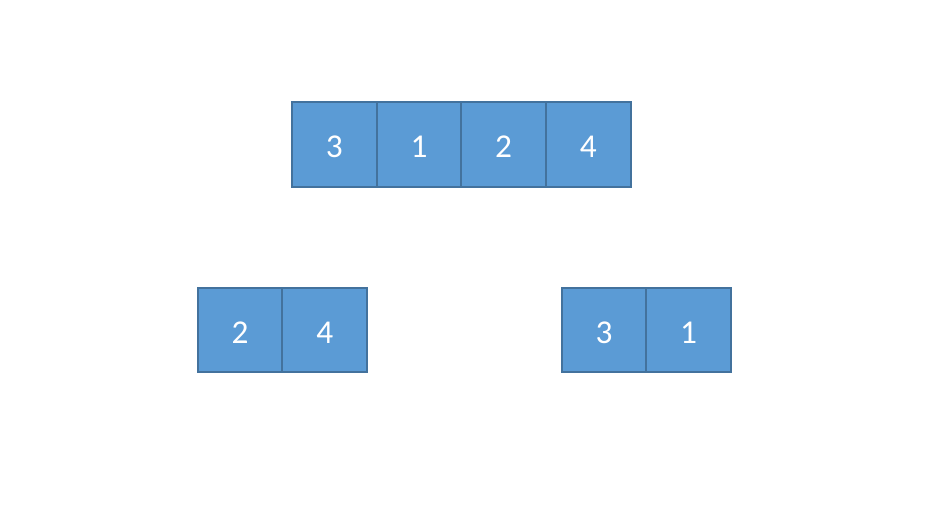

3
1
2
4
2
4
3
1